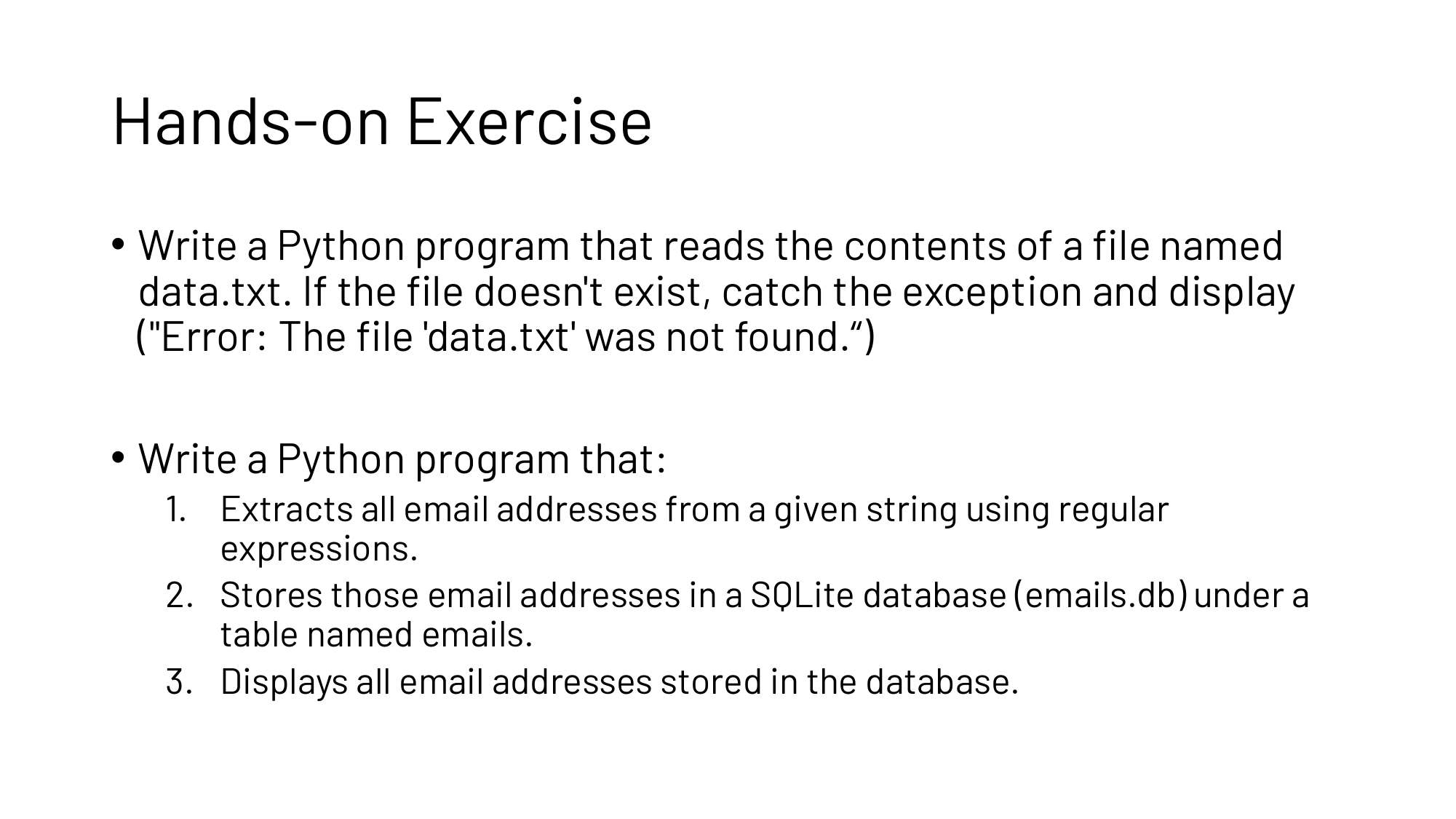

# Hands-on Exercise
Write a Python program that reads the contents of a file named data.txt. If the file doesn't exist, catch the exception and display ("Error: The file 'data.txt' was not found.“)

Write a Python program that:
Extracts all email addresses from a given string using regular expressions.
Stores those email addresses in a SQLite database (emails.db) under a table named emails.
Displays all email addresses stored in the database.